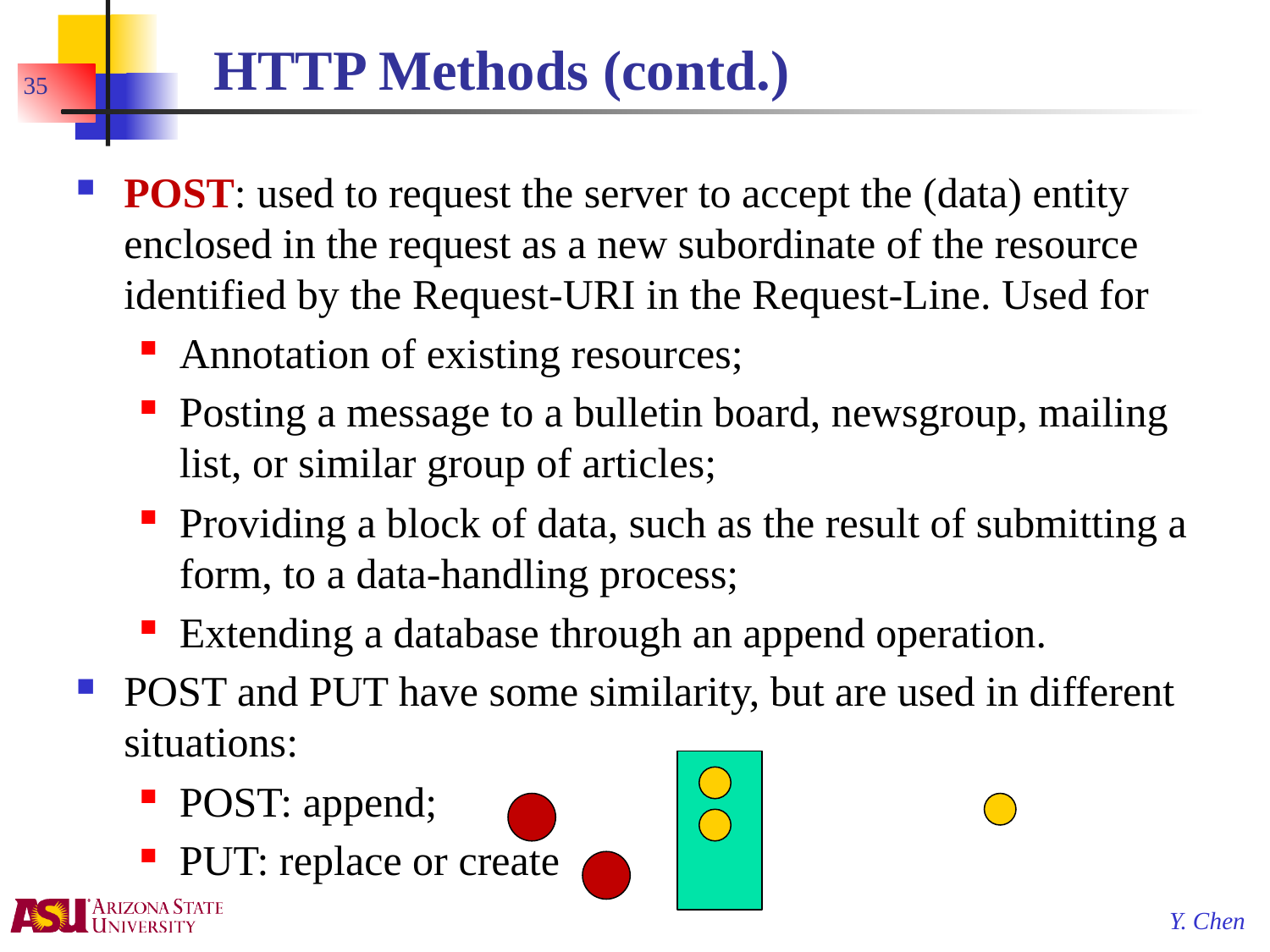

# HTTP Methods (contd.)
35
POST: used to request the server to accept the (data) entity enclosed in the request as a new subordinate of the resource identified by the Request-URI in the Request-Line. Used for
Annotation of existing resources;
Posting a message to a bulletin board, newsgroup, mailing list, or similar group of articles;
Providing a block of data, such as the result of submitting a form, to a data-handling process;
Extending a database through an append operation.
POST and PUT have some similarity, but are used in different situations:
POST: append;
PUT: replace or create